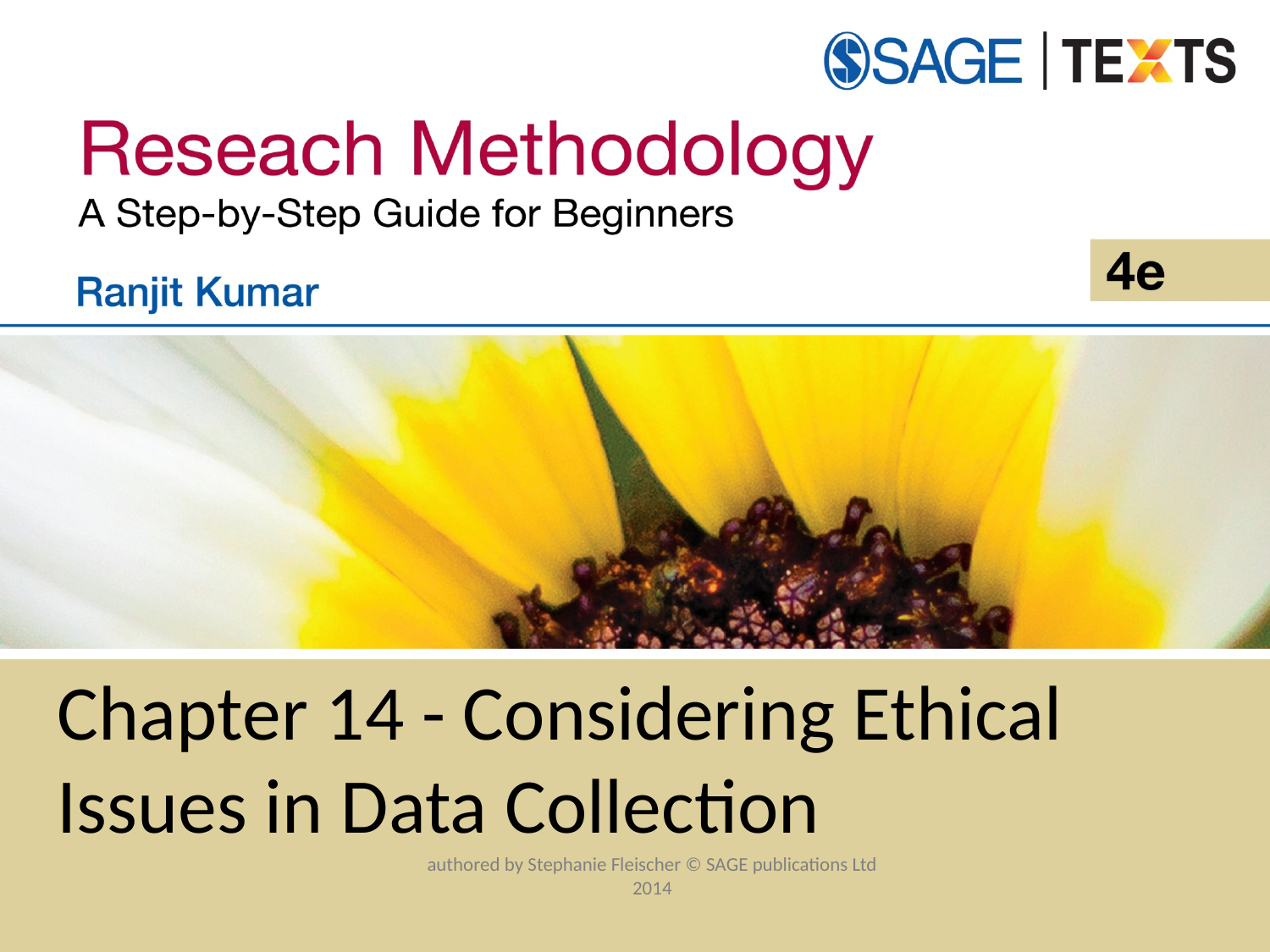

# Chapter 14 - Considering Ethical Issues in Data Collection
authored by Stephanie Fleischer © SAGE publications Ltd 2014